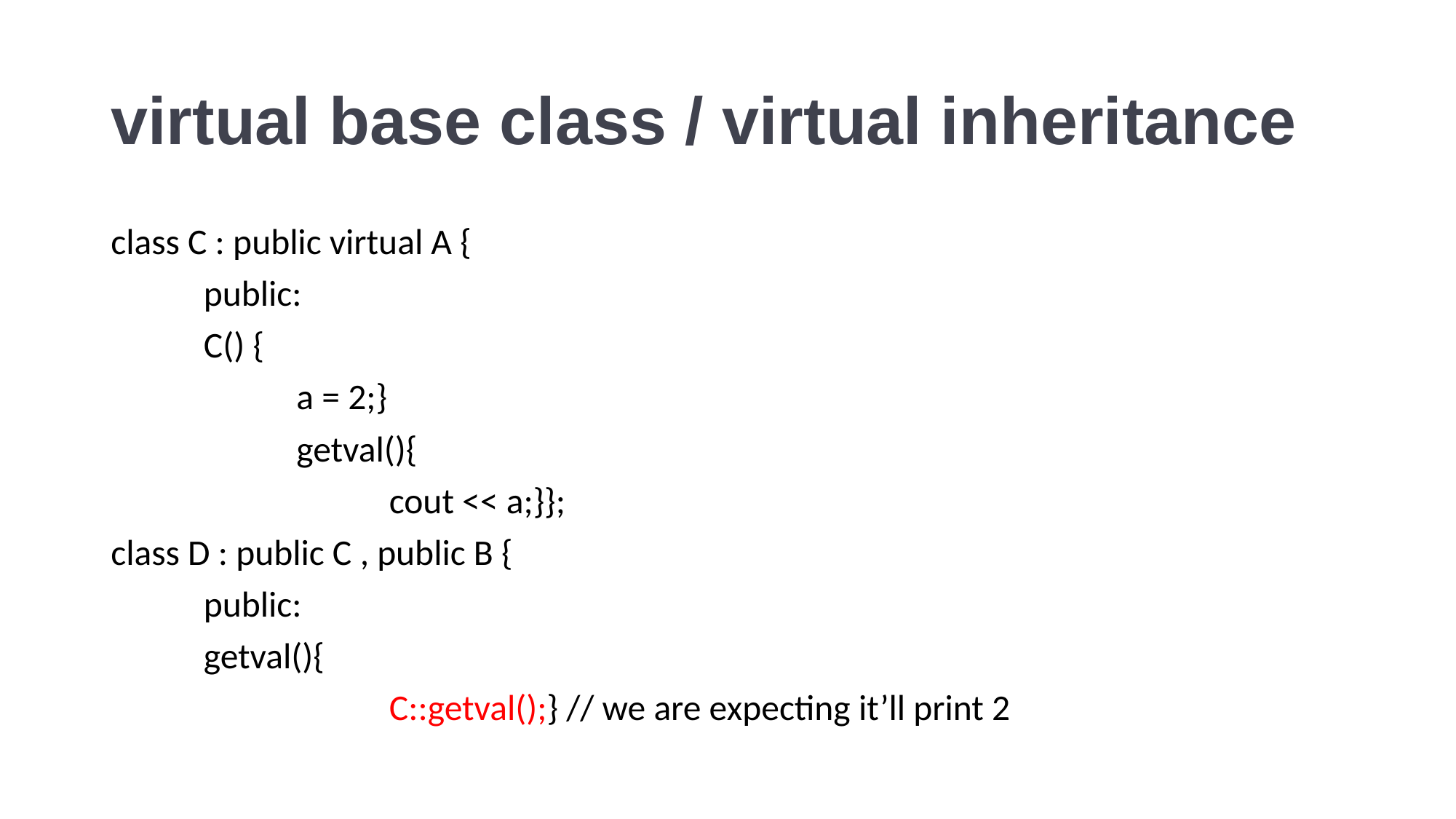

# virtual base class / virtual inheritance
class C : public virtual A {
	public:
	C() {
		a = 2;}
		getval(){
			cout << a;}};
class D : public C , public B {
	public:
	getval(){
			C::getval();} // we are expecting it’ll print 2